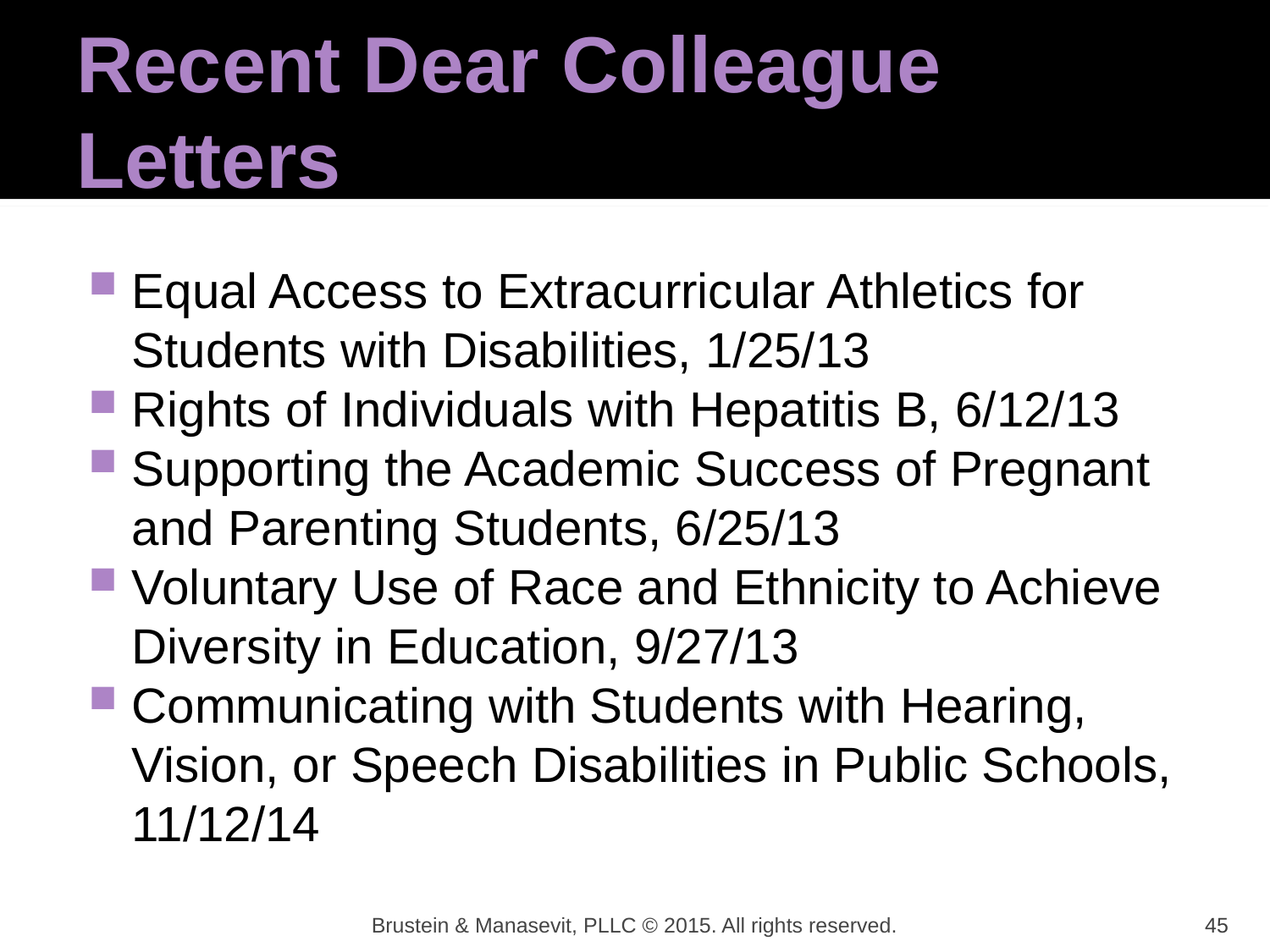

# Recent Dear Colleague Letters
Equal Access to Extracurricular Athletics for Students with Disabilities, 1/25/13
Rights of Individuals with Hepatitis B, 6/12/13
Supporting the Academic Success of Pregnant and Parenting Students, 6/25/13
Voluntary Use of Race and Ethnicity to Achieve Diversity in Education, 9/27/13
Communicating with Students with Hearing, Vision, or Speech Disabilities in Public Schools, 11/12/14
Brustein & Manasevit, PLLC © 2015. All rights reserved.
45